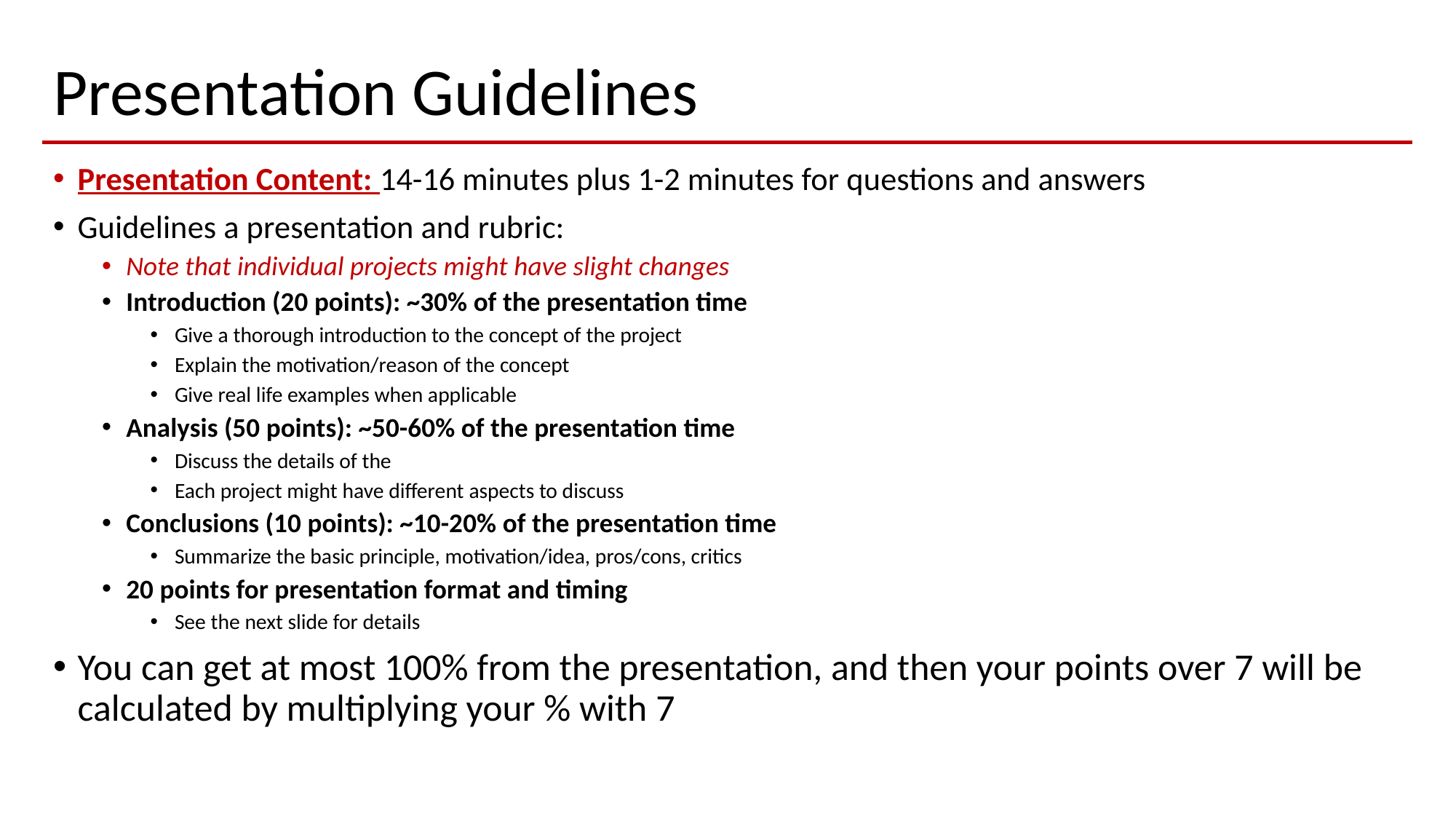

# Presentation Guidelines
Presentation Content: 14-16 minutes plus 1-2 minutes for questions and answers
Guidelines a presentation and rubric:
Note that individual projects might have slight changes
Introduction (20 points): ~30% of the presentation time
Give a thorough introduction to the concept of the project
Explain the motivation/reason of the concept
Give real life examples when applicable
Analysis (50 points): ~50-60% of the presentation time
Discuss the details of the
Each project might have different aspects to discuss
Conclusions (10 points): ~10-20% of the presentation time
Summarize the basic principle, motivation/idea, pros/cons, critics
20 points for presentation format and timing
See the next slide for details
You can get at most 100% from the presentation, and then your points over 7 will be calculated by multiplying your % with 7